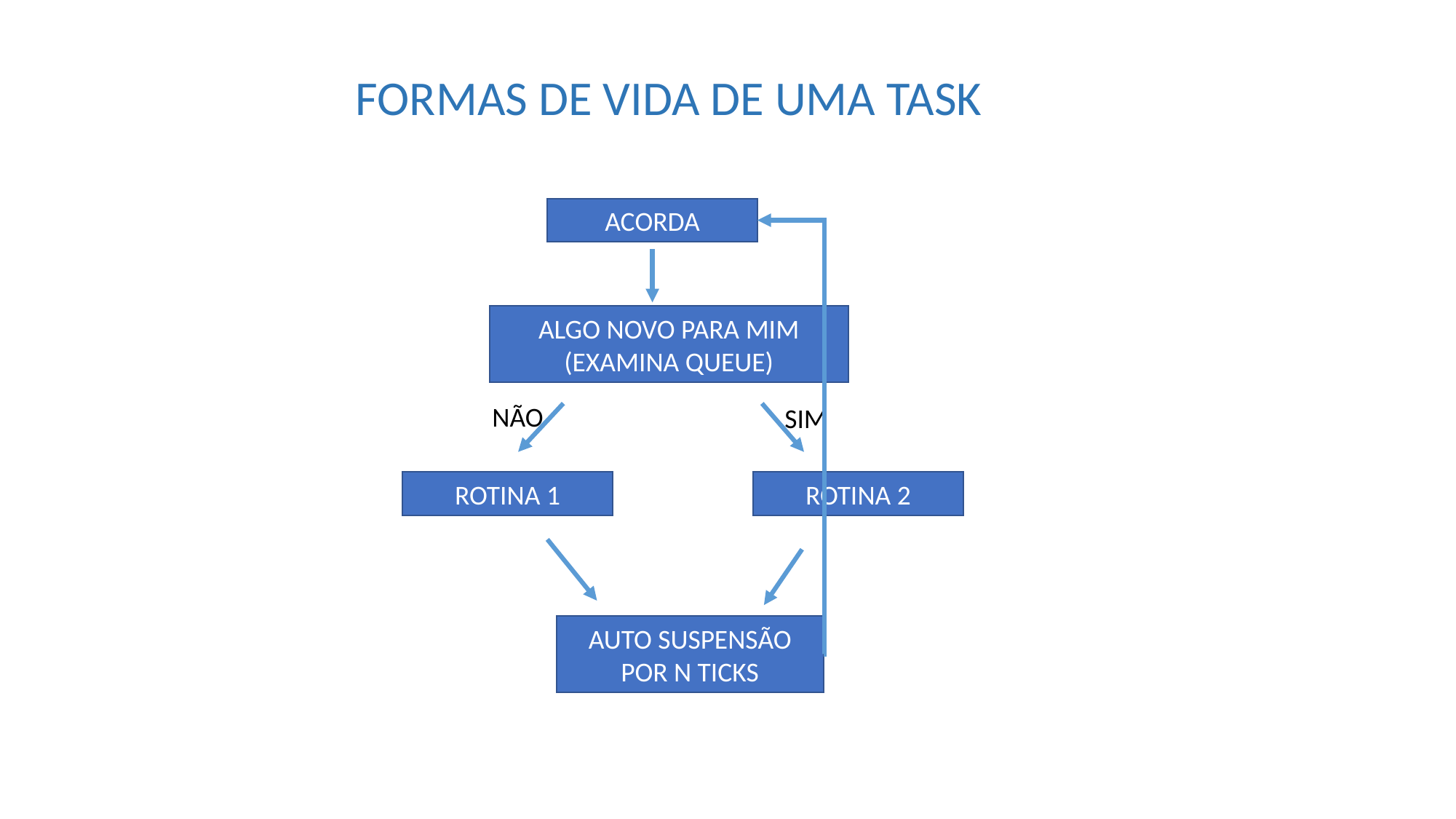

FORMAS DE VIDA DE UMA TASK
ACORDA
ALGO NOVO PARA MIM (EXAMINA QUEUE)
NÃO
SIM
ROTINA 1
ROTINA 2
AUTO SUSPENSÃO POR N TICKS